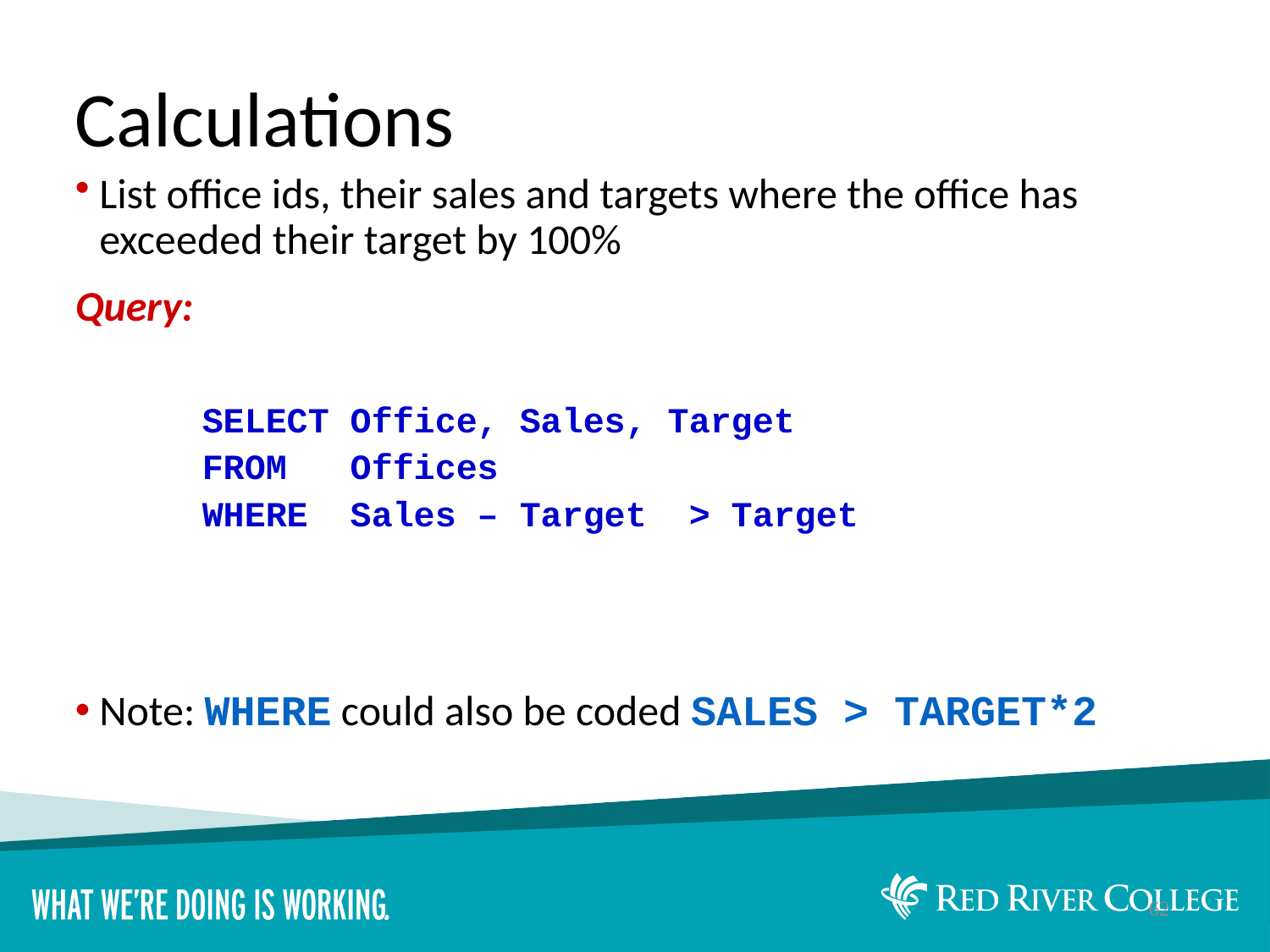

Calculations
List office ids, their sales and targets where the office has exceeded their target by 100%
Query:

SELECT Office, Sales, Target
FROM   Offices
WHERE  Sales – Target  > Target

Note: WHERE could also be coded SALES > TARGET*2

62